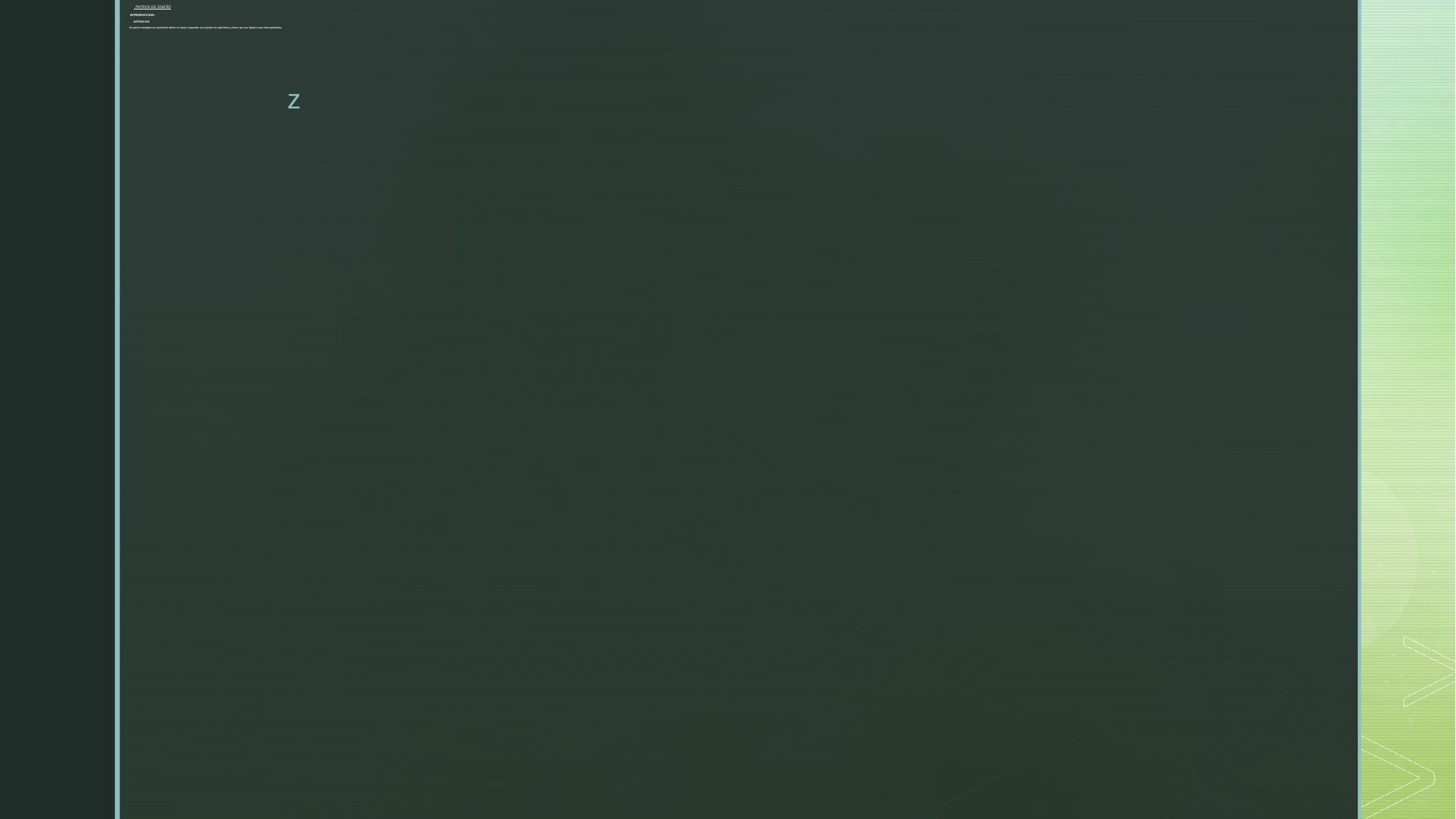

# PATRON DE DISEÑO INTRODUCCION: DEFINICION Un patrón estrategia nos permitiría definir en clases separadas un conjunto de algoritmos y hacer que sus objetos sean intercambiables.